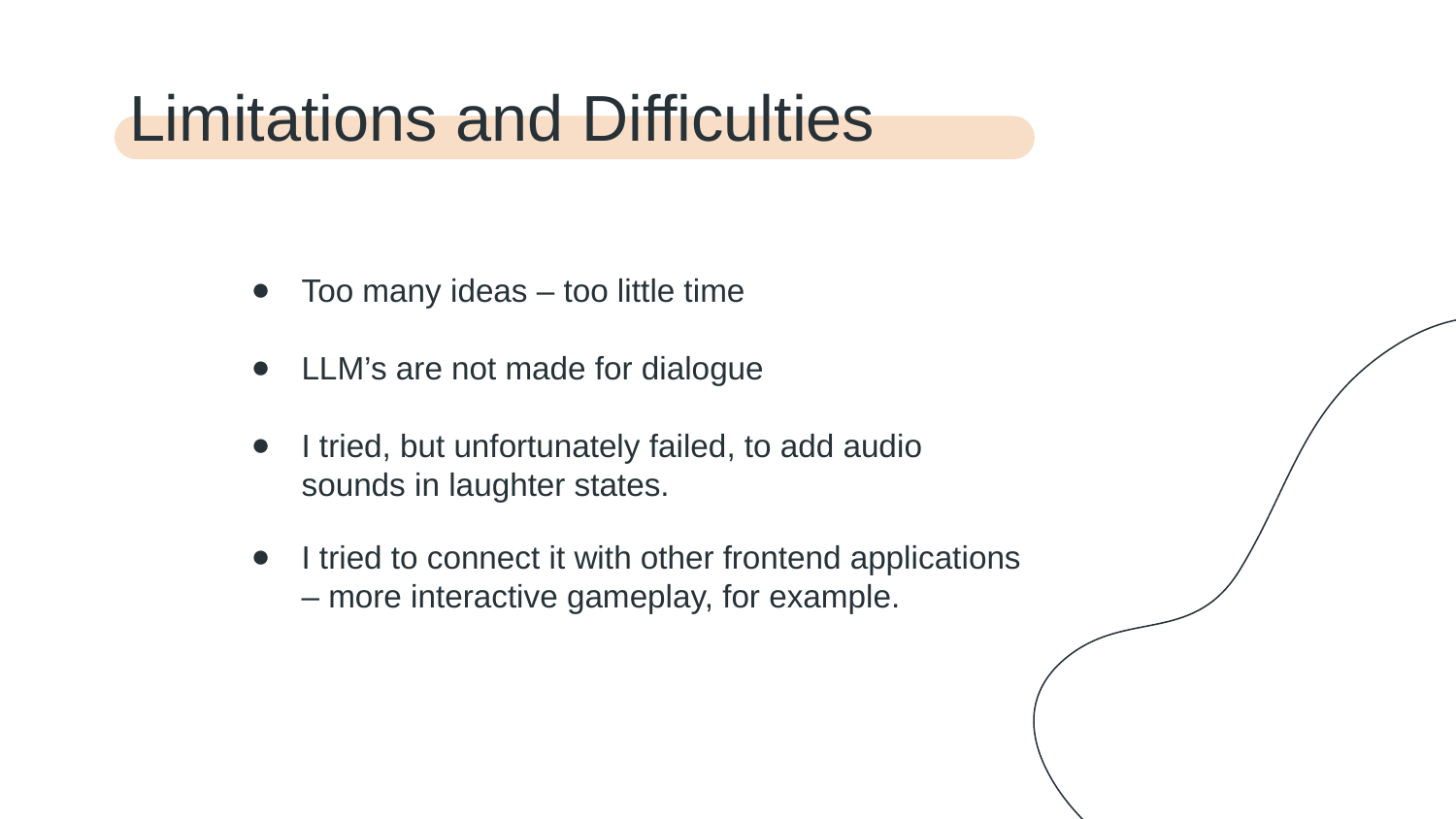

# Limitations and Difficulties
Too many ideas – too little time

LLM’s are not made for dialogue

I tried, but unfortunately failed, to add audio sounds in laughter states.

I tried to connect it with other frontend applications – more interactive gameplay, for example.